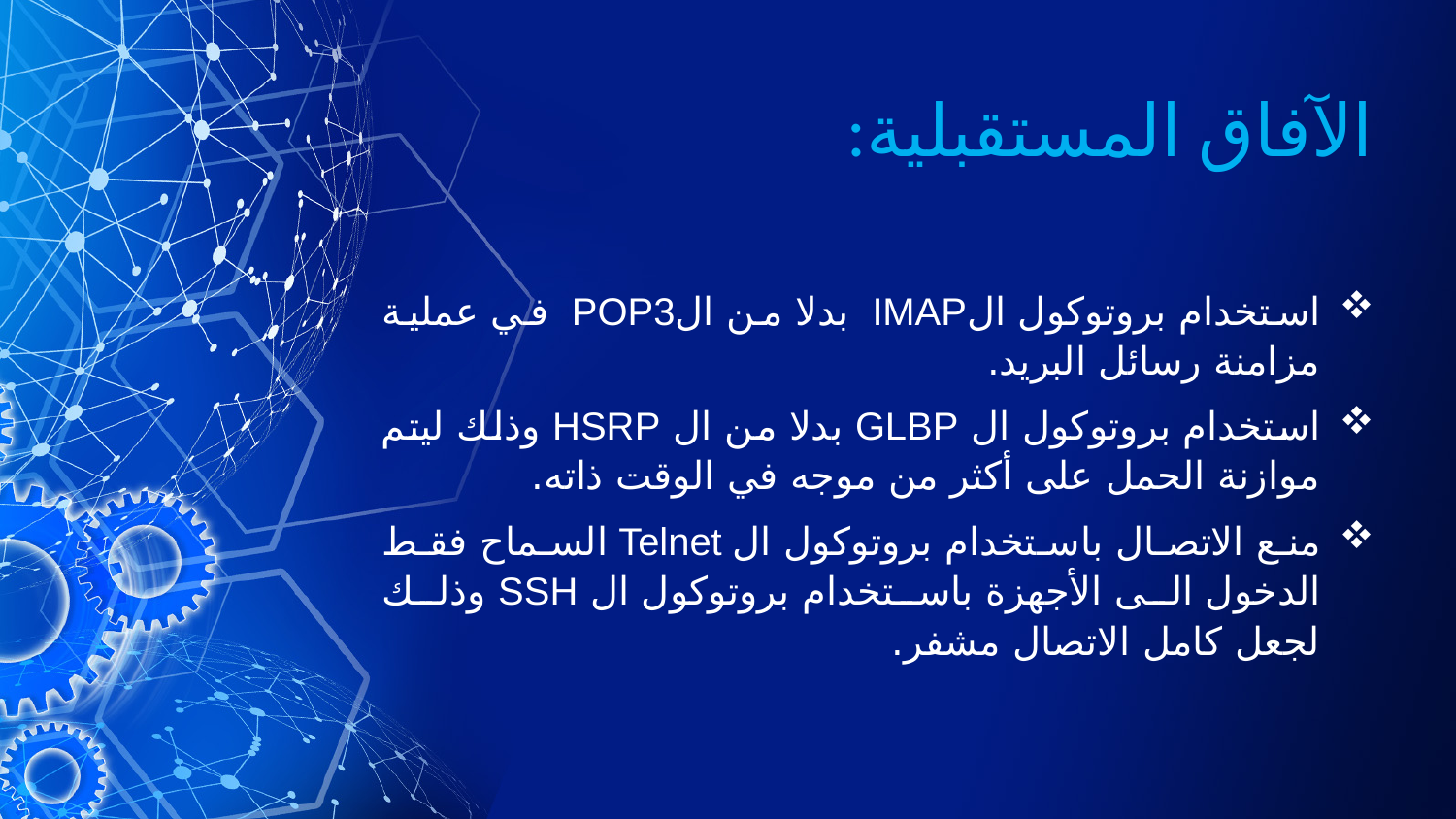

# الآفاق المستقبلية:
استخدام بروتوكول الIMAP  بدلا من الPOP3  في عملية مزامنة رسائل البريد.
استخدام بروتوكول ال GLBP بدلا من ال HSRP وذلك ليتم موازنة الحمل على أكثر من موجه في الوقت ذاته.
منع الاتصال باستخدام بروتوكول ال Telnet السماح فقط الدخول الى الأجهزة باستخدام بروتوكول ال SSH وذلك لجعل كامل الاتصال مشفر.